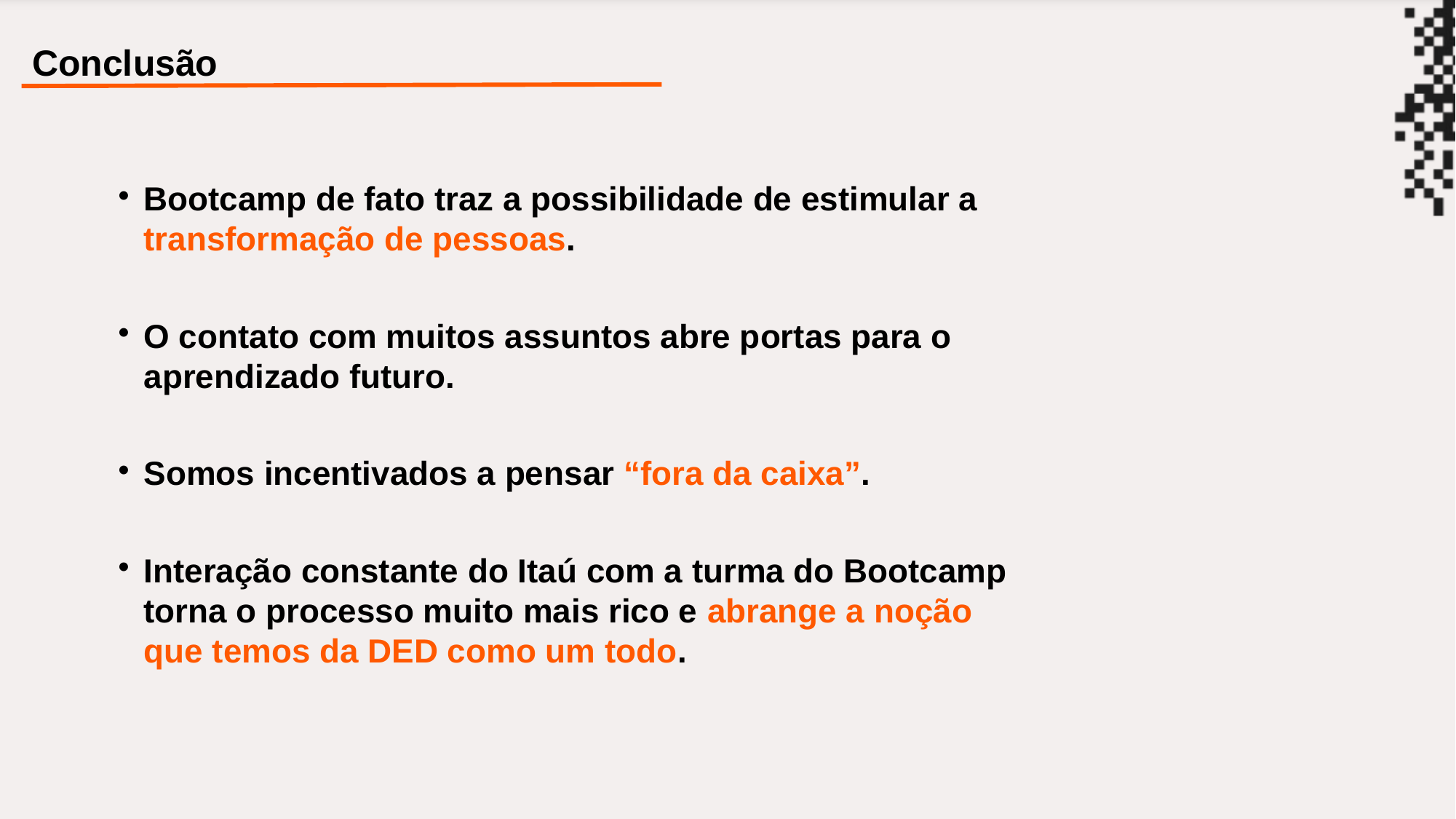

Conclusão

Bootcamp de fato traz a possibilidade de estimular a transformação de pessoas.

O contato com muitos assuntos abre portas para o aprendizado futuro.

Somos incentivados a pensar “fora da caixa”.

Interação constante do Itaú com a turma do Bootcamp torna o processo muito mais rico e abrange a noção que temos da DED como um todo.